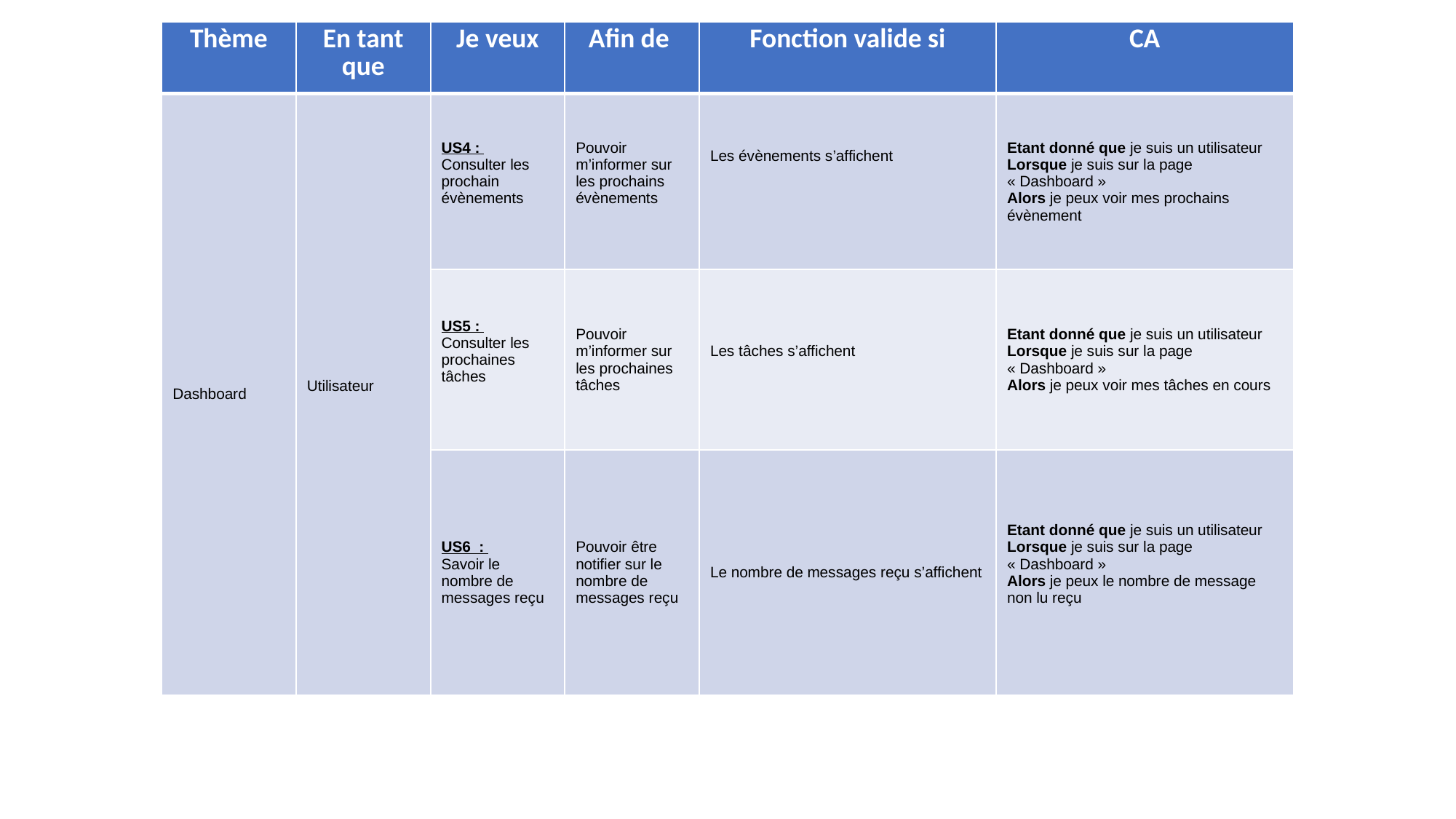

| Thème | En tant que | Je veux | Afin de | Fonction valide si | CA |
| --- | --- | --- | --- | --- | --- |
| Dashboard | Utilisateur | US4 : Consulter les prochain évènements | Pouvoir m’informer sur les prochains évènements | Les évènements s’affichent | Etant donné que je suis un utilisateur Lorsque je suis sur la page « Dashboard » Alors je peux voir mes prochains évènement |
|  |  | US5 : Consulter les prochaines tâches | Pouvoir m’informer sur les prochaines tâches | Les tâches s’affichent | Etant donné que je suis un utilisateur Lorsque je suis sur la page « Dashboard » Alors je peux voir mes tâches en cours |
|  | Utilisateur non enregistré | US6 : Savoir le nombre de messages reçu | Pouvoir être notifier sur le nombre de messages reçu | Le nombre de messages reçu s’affichent | Etant donné que je suis un utilisateur Lorsque je suis sur la page « Dashboard » Alors je peux le nombre de message non lu reçu |